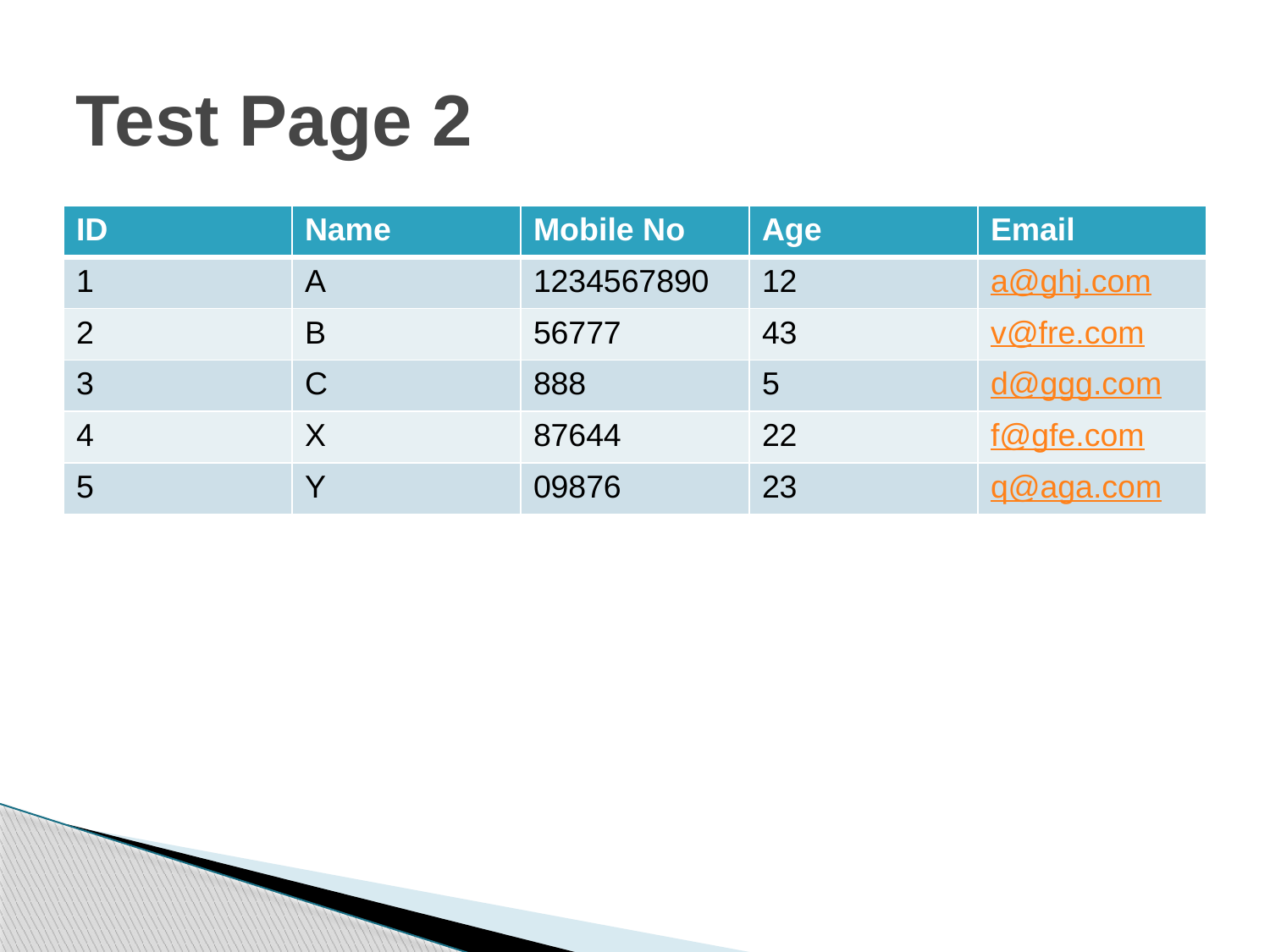

# Test Page 2
| ID | Name | Mobile No | Age | Email |
| --- | --- | --- | --- | --- |
| 1 | A | 1234567890 | 12 | a@ghj.com |
| 2 | B | 56777 | 43 | v@fre.com |
| 3 | C | 888 | 5 | d@ggg.com |
| 4 | X | 87644 | 22 | f@gfe.com |
| 5 | Y | 09876 | 23 | q@aga.com |